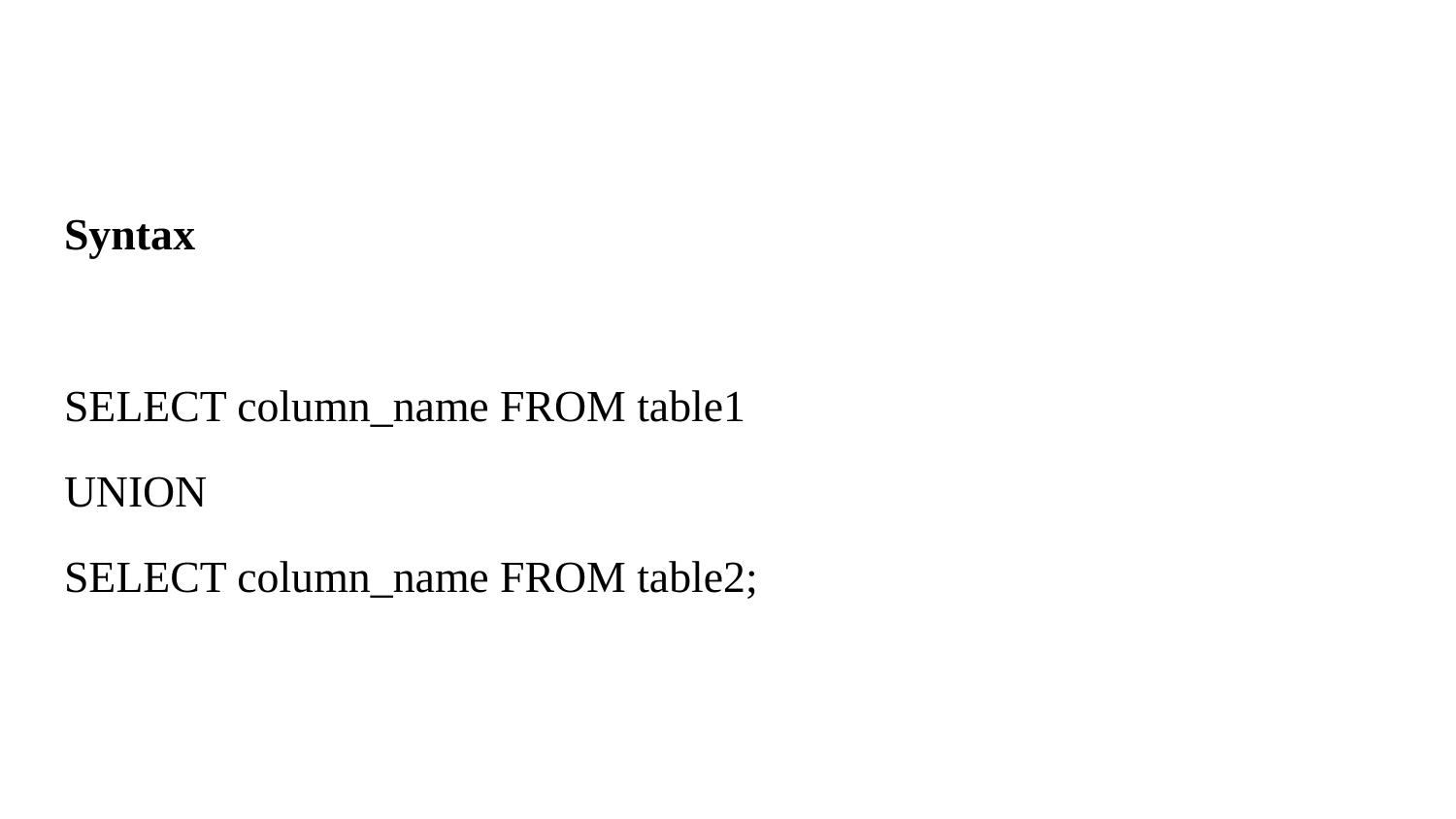

Syntax

SELECT column_name FROM table1
UNION
SELECT column_name FROM table2;